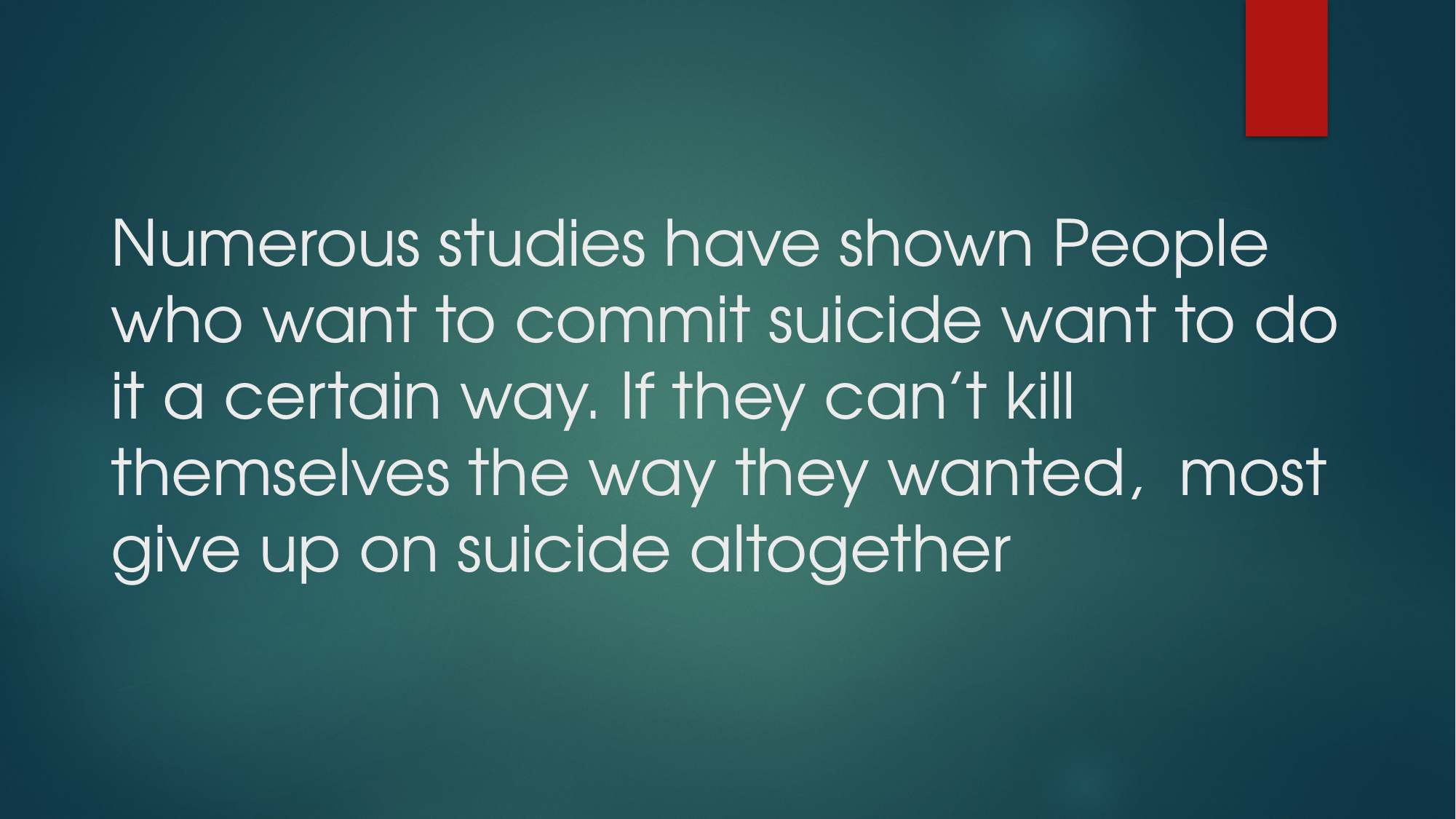

# Numerous studies have shown People who want to commit suicide want to do it a certain way. If they can’t kill themselves the way they wanted,  most give up on suicide altogether